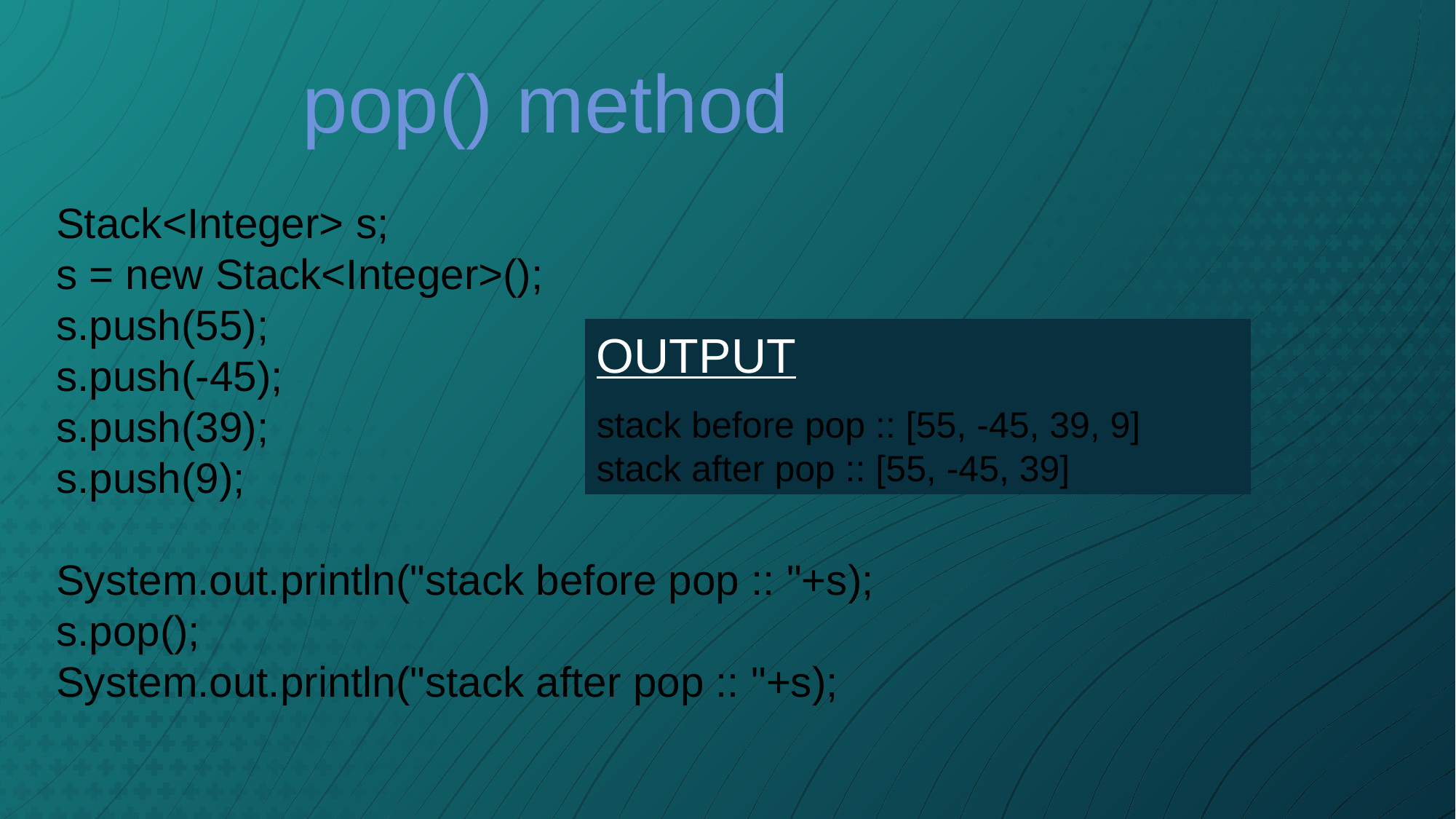

pop() method
Stack<Integer> s;
s = new Stack<Integer>();
s.push(55);
s.push(-45);
s.push(39);
s.push(9);

System.out.println("stack before pop :: "+s);
s.pop();
System.out.println("stack after pop :: "+s);

OUTPUT
stack before pop :: [55, -45, 39, 9]
stack after pop :: [55, -45, 39]